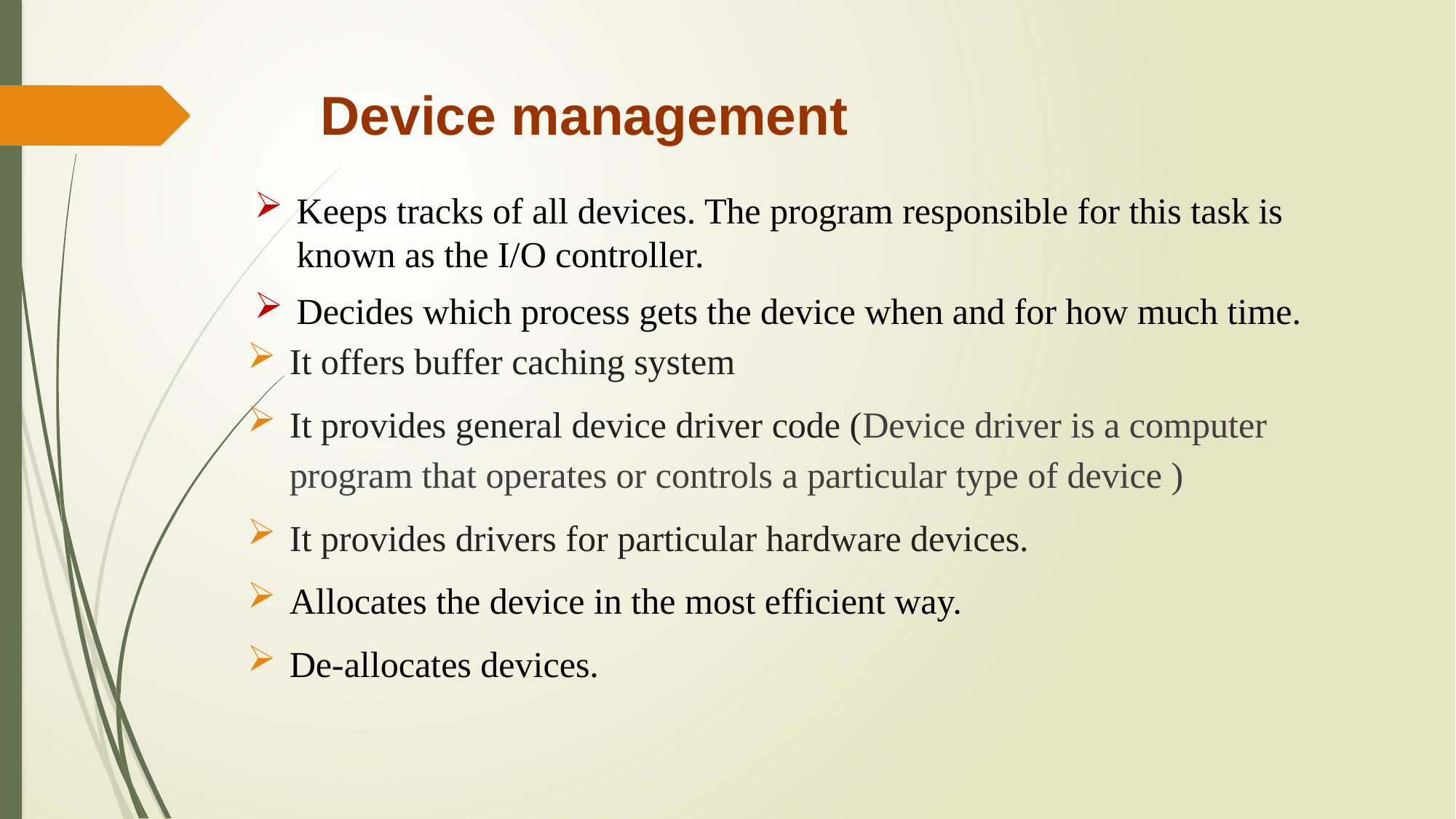

# Device management
Keeps tracks of all devices. The program responsible for this task is known as the I/O controller.
Decides which process gets the device when and for how much time.
It offers buffer caching system
It provides general device driver code (Device driver is a computer program that operates or controls a particular type of device )
It provides drivers for particular hardware devices.
Allocates the device in the most efficient way.
De-allocates devices.